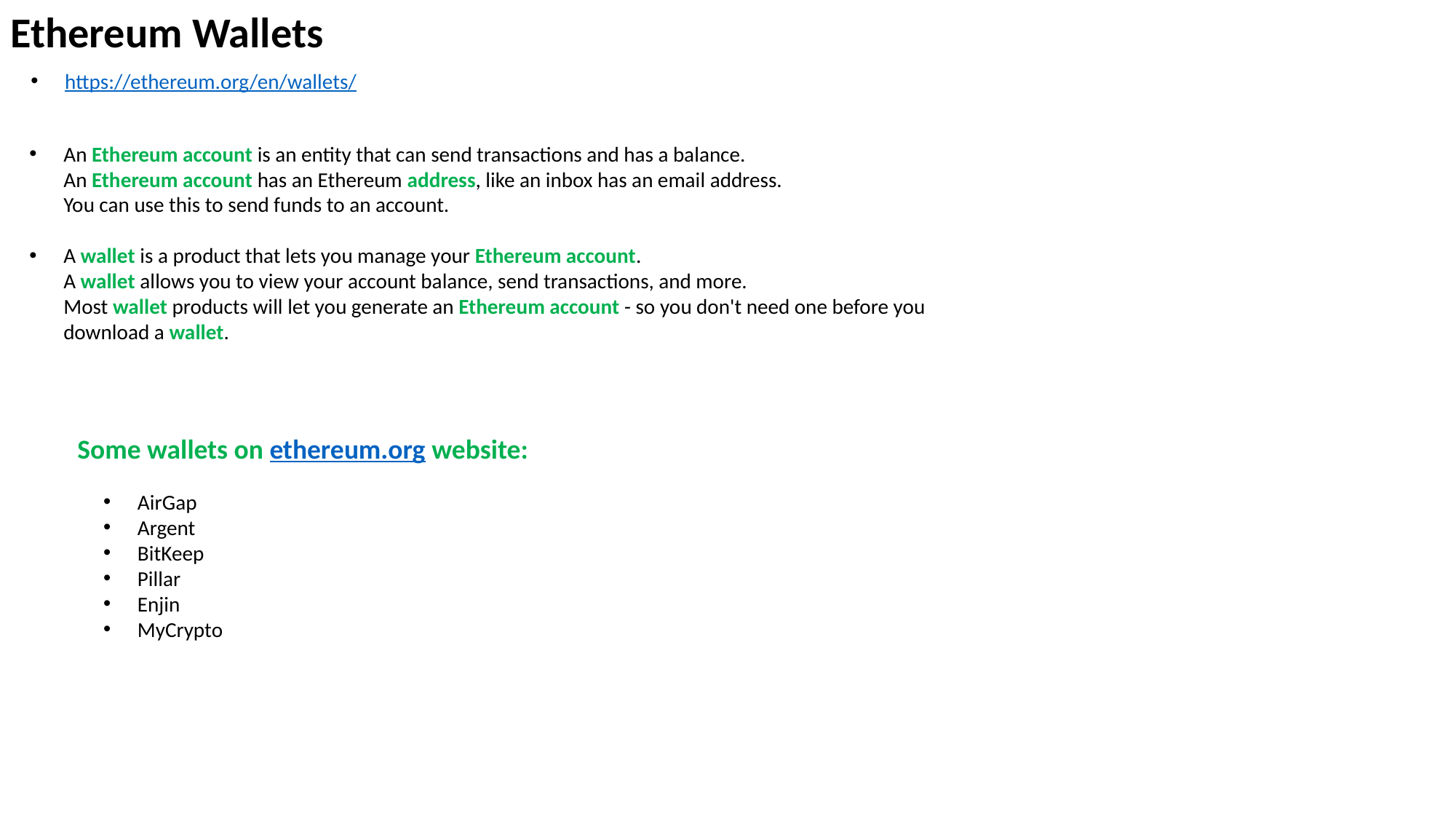

Ethereum Wallets
https://ethereum.org/en/wallets/
An Ethereum account is an entity that can send transactions and has a balance.
An Ethereum account has an Ethereum address, like an inbox has an email address.
You can use this to send funds to an account.

A wallet is a product that lets you manage your Ethereum account.
A wallet allows you to view your account balance, send transactions, and more.
Most wallet products will let you generate an Ethereum account - so you don't need one before you download a wallet.
Some wallets on ethereum.org website:
AirGap
Argent
BitKeep
Pillar
Enjin
MyCrypto